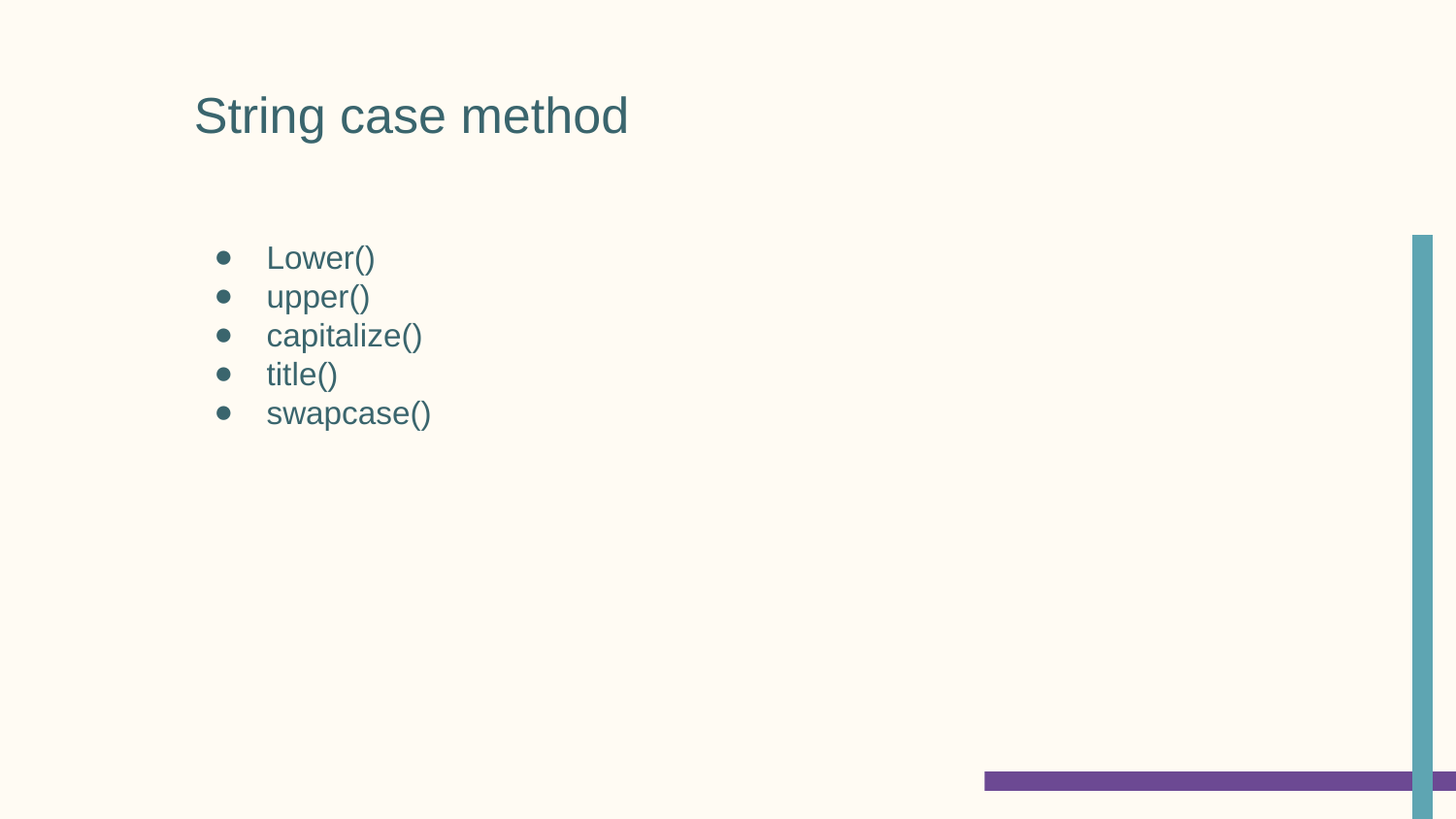

# String case method
Lower()
upper()
capitalize()
title()
swapcase()